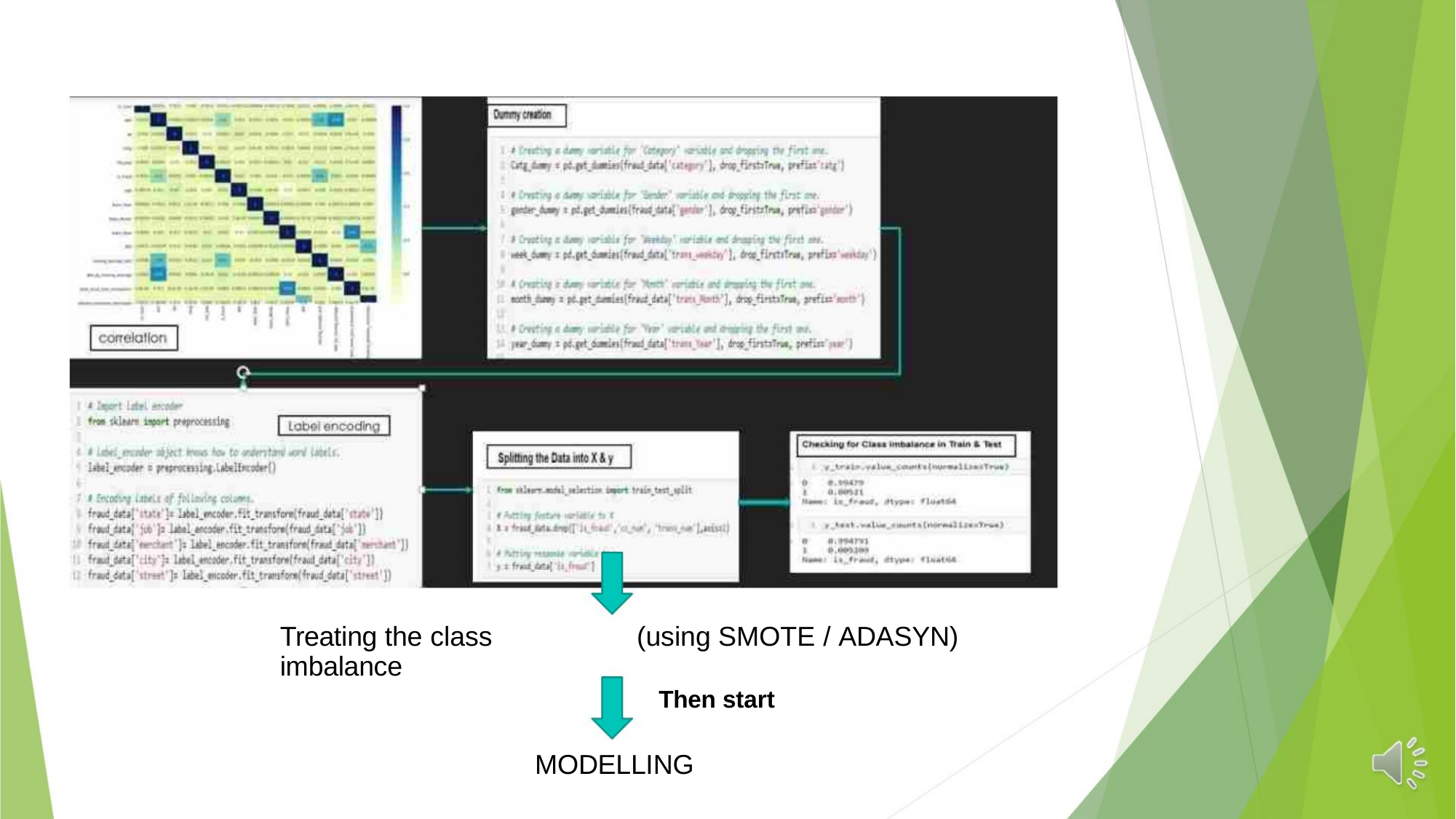

Treating the class imbalance
(using SMOTE / ADASYN)
Then start
MODELLING